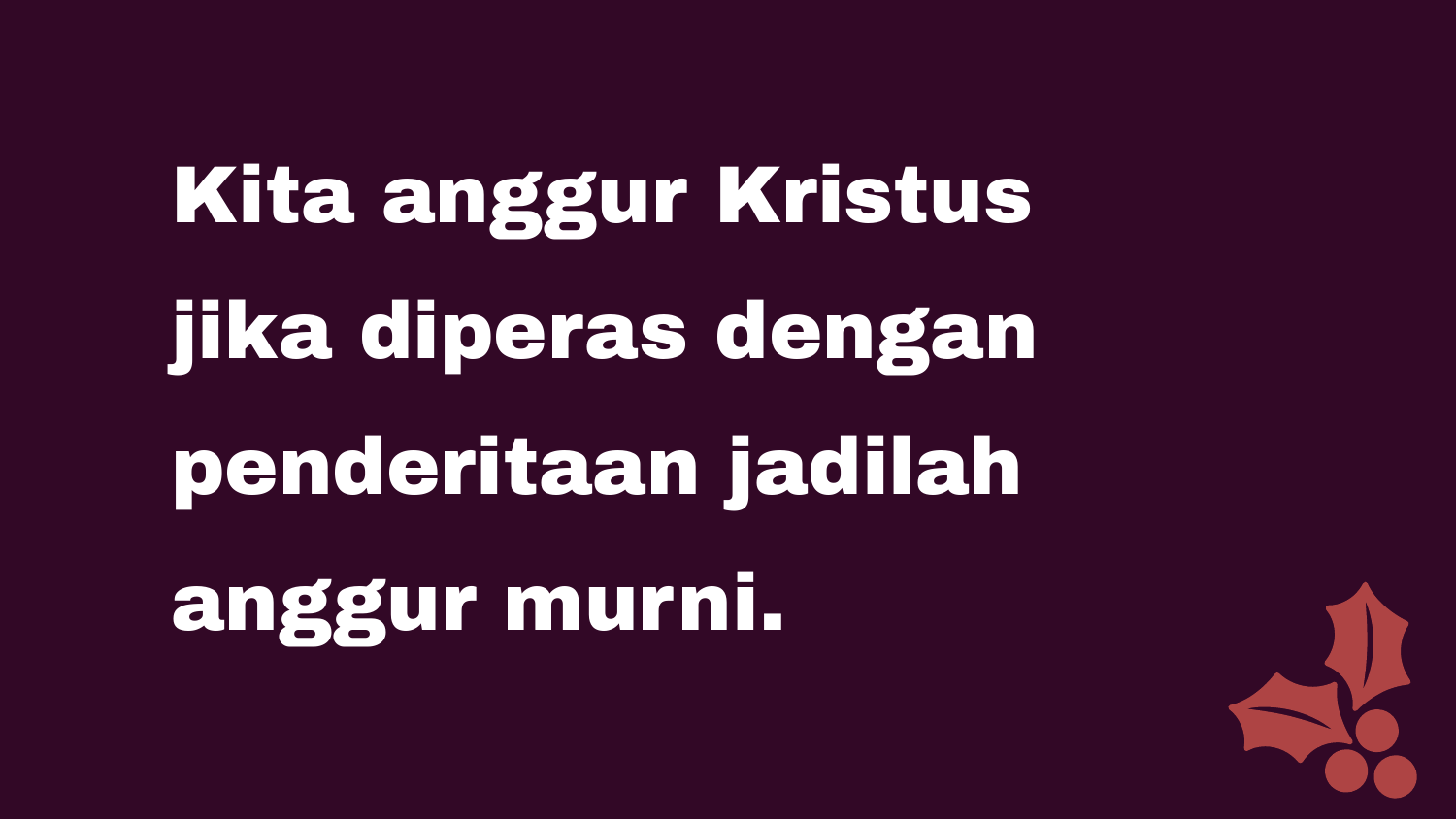

Kita anggur Kristus
jika diperas dengan
penderitaan jadilah
anggur murni.